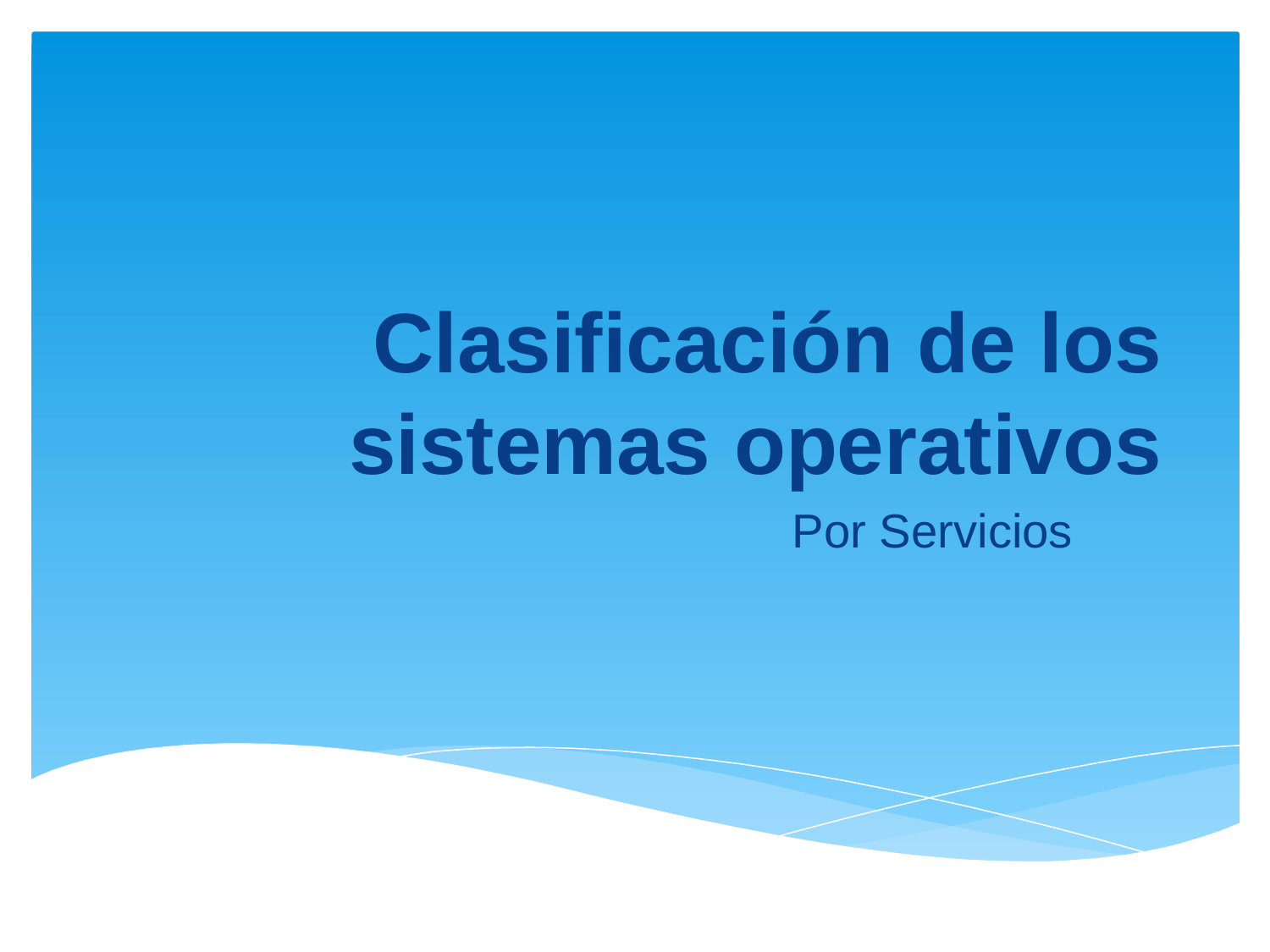

# Clasificación de los sistemas operativos
Por Servicios